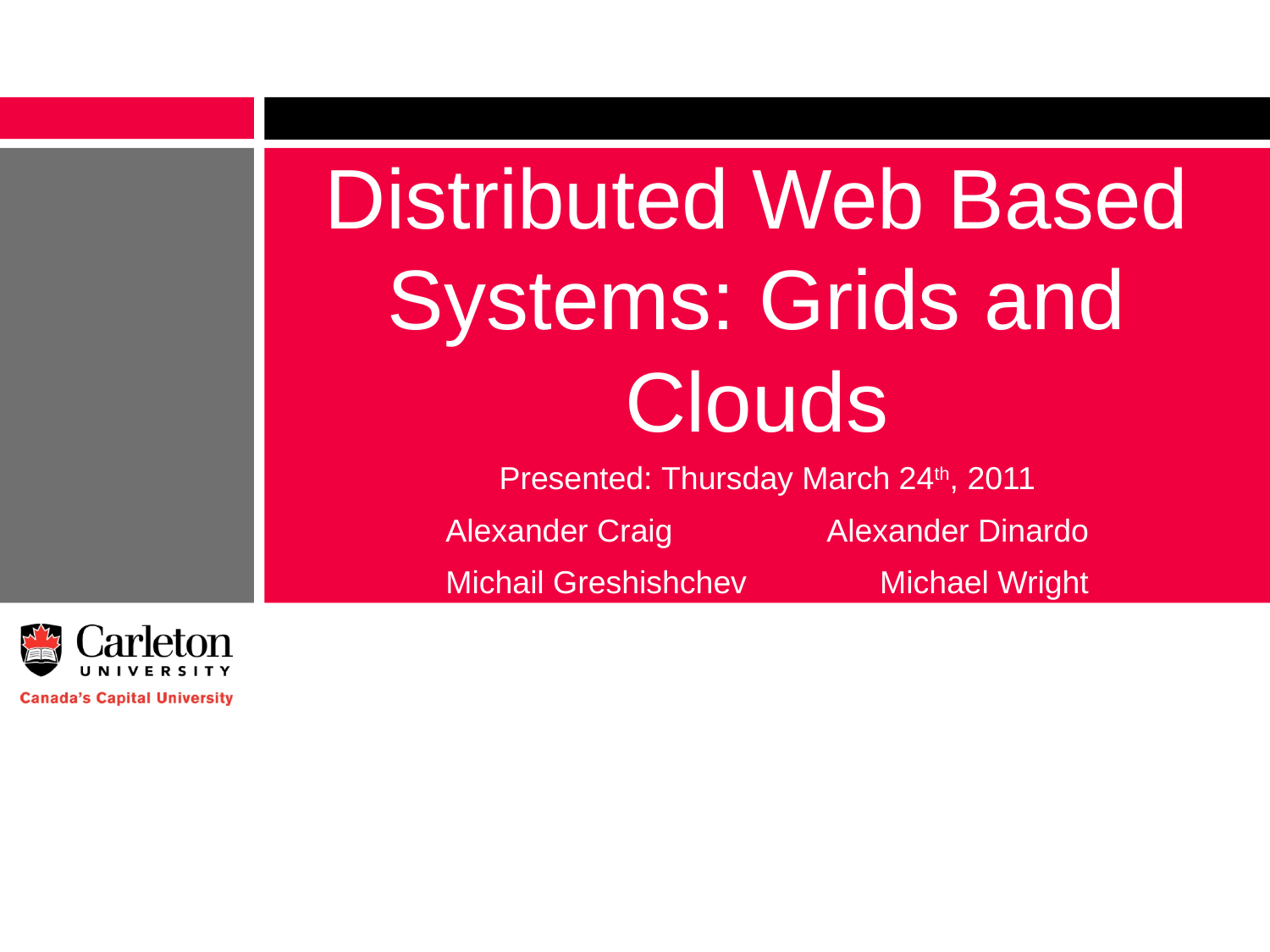

# Distributed Web Based Systems: Grids and Clouds
Presented: Thursday March 24th, 2011
Alexander Craig		Alexander Dinardo
Michail Greshishchev	      Michael Wright